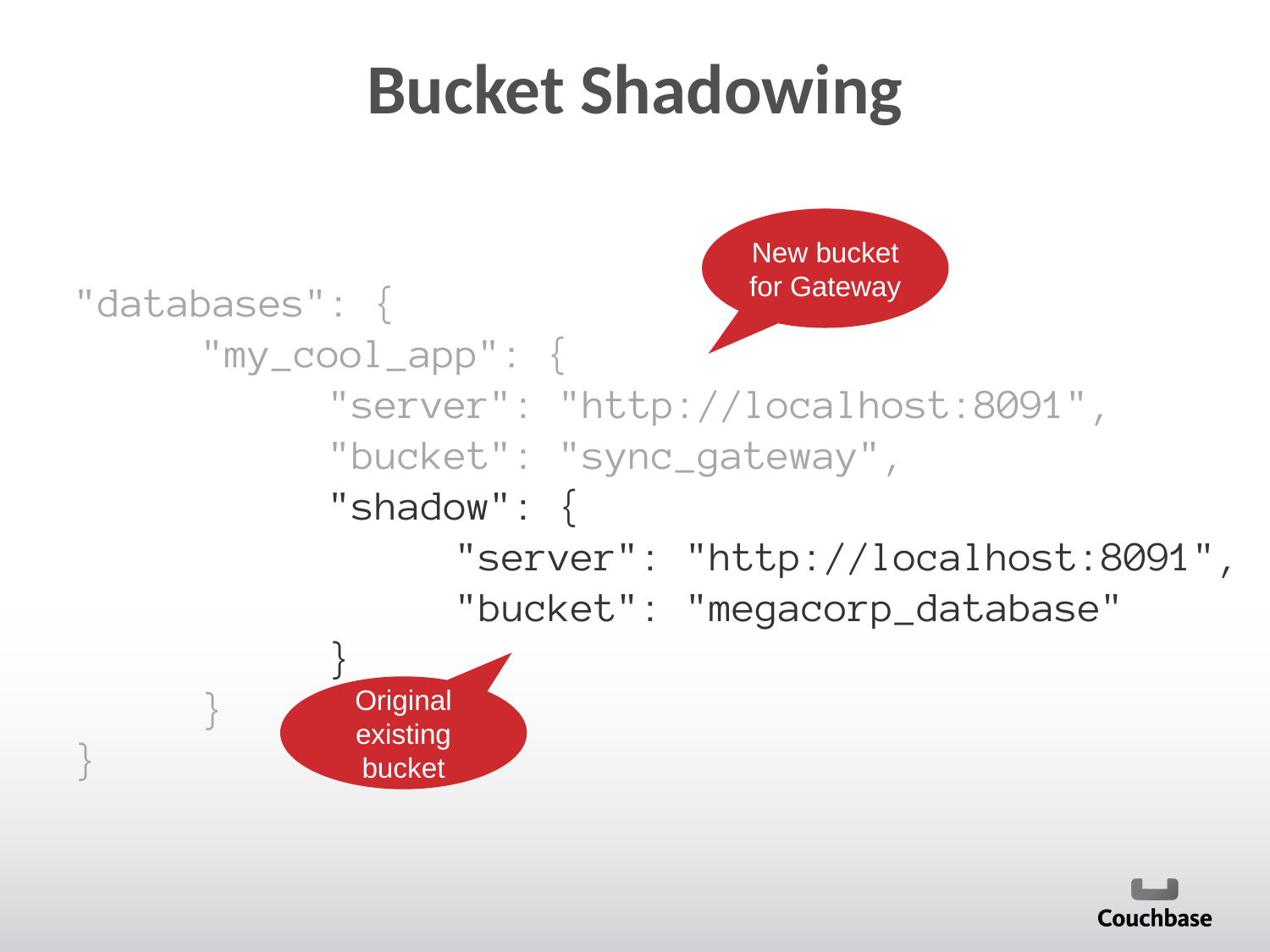

# Bucket Shadowing

New bucket for Gateway
{
	"databases": {
		"my_cool_app": {
			"server": "http://localhost:8091",
			"bucket": "sync_gateway",
			"shadow": {
				"server": "http://localhost:8091",
				"bucket": "megacorp_database"
			}
		}
	}
}

Original existing bucket
38